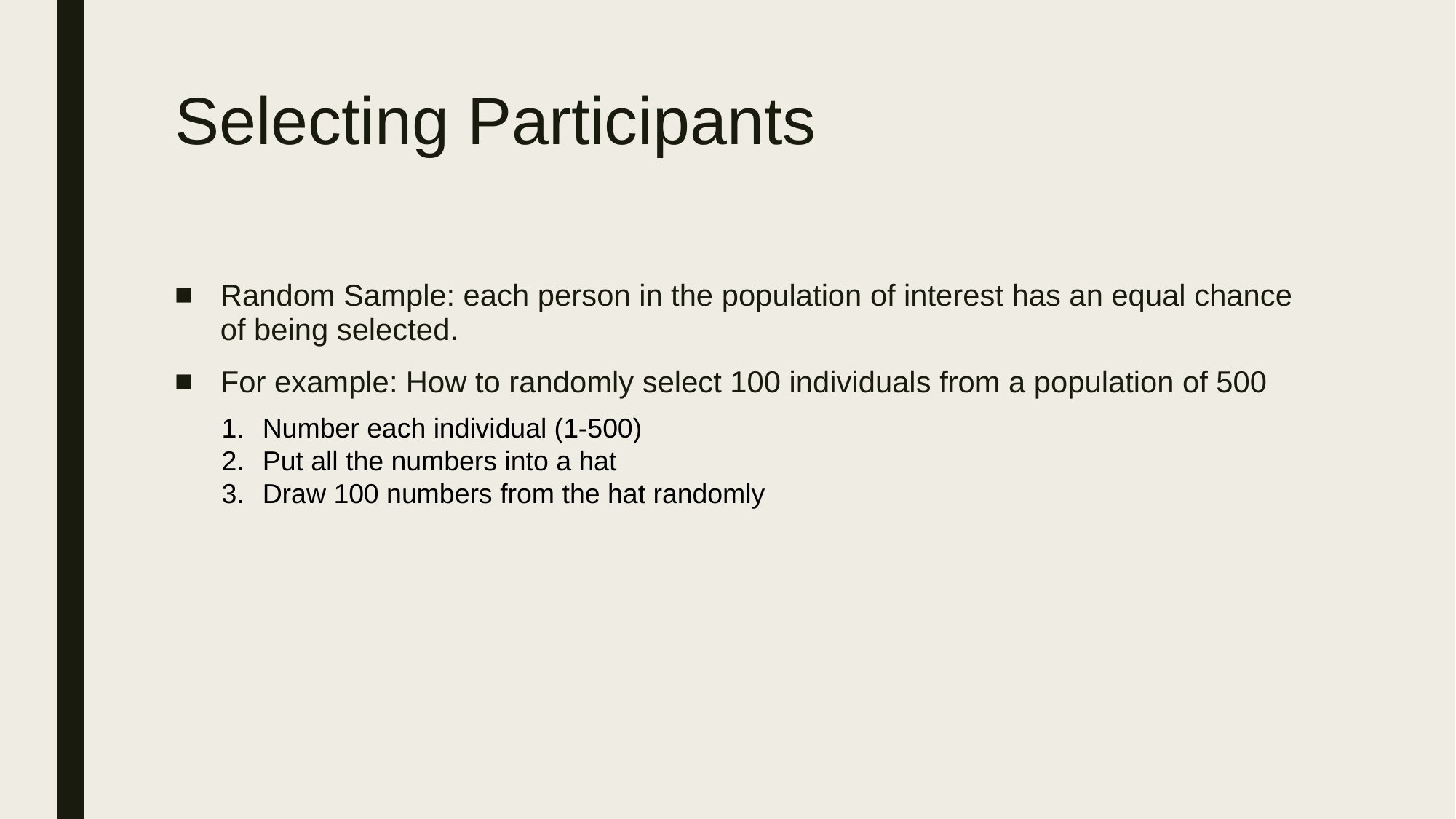

# Selecting Participants
Random Sample: each person in the population of interest has an equal chance of being selected.
For example: How to randomly select 100 individuals from a population of 500

Number each individual (1-500)
Put all the numbers into a hat
Draw 100 numbers from the hat randomly